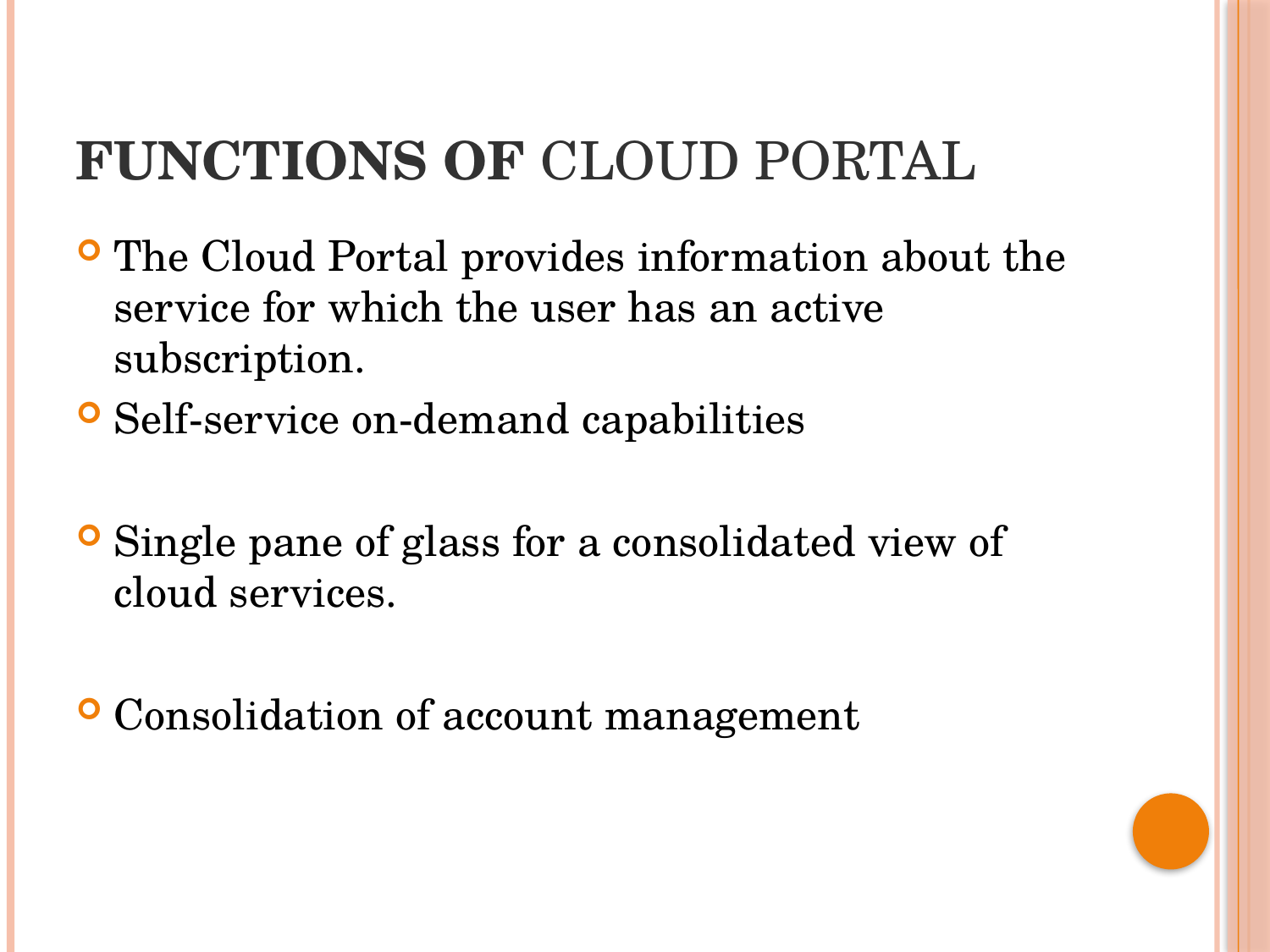

# Functions of CLOUD PORTAL
The Cloud Portal provides information about the service for which the user has an active subscription.
Self-service on-demand capabilities

Single pane of glass for a consolidated view of cloud services.

Consolidation of account management